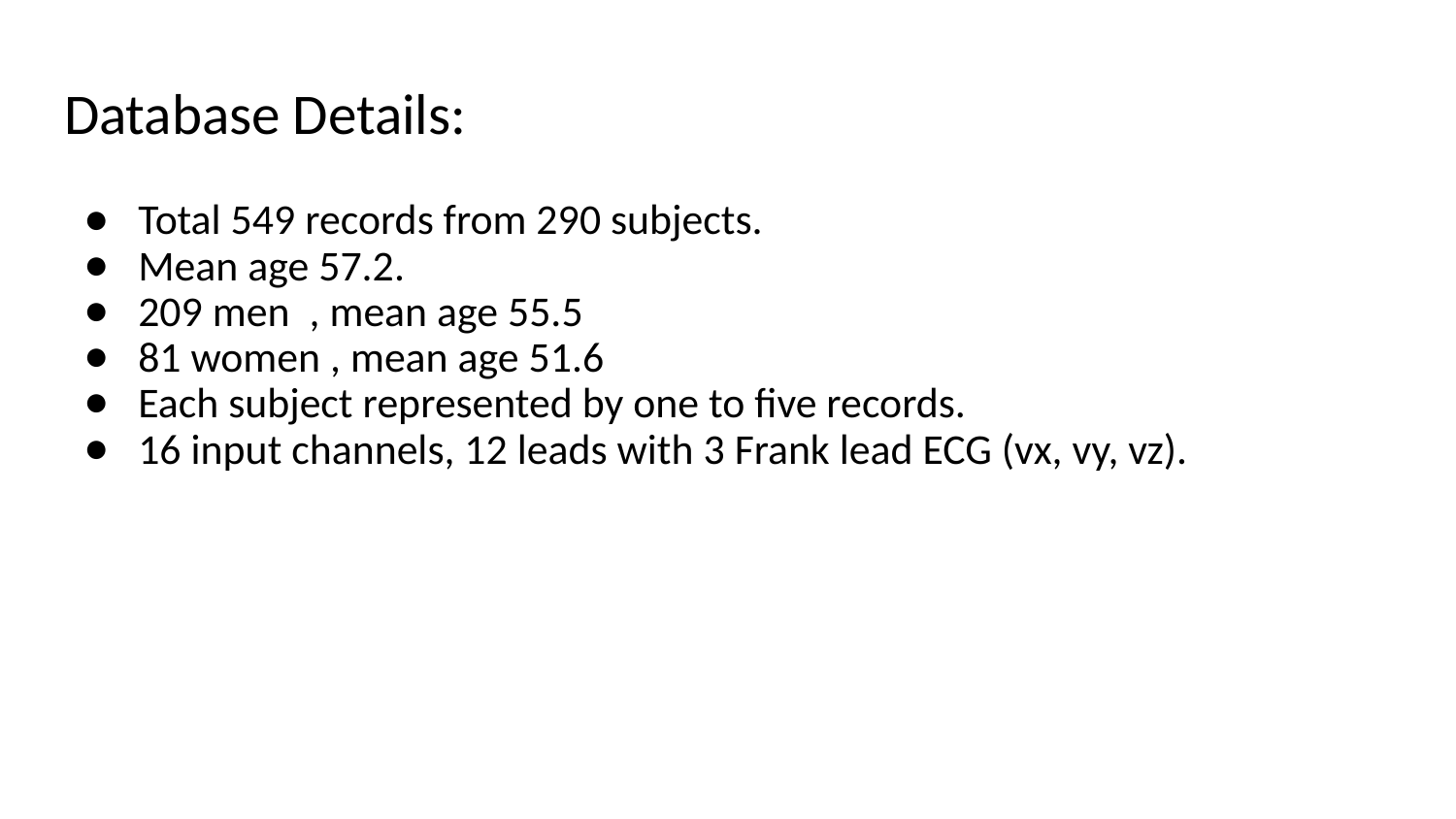

# Database Details:
Total 549 records from 290 subjects.
Mean age 57.2.
209 men  , mean age 55.5
81 women , mean age 51.6
Each subject represented by one to five records.
16 input channels, 12 leads with 3 Frank lead ECG (vx, vy, vz).